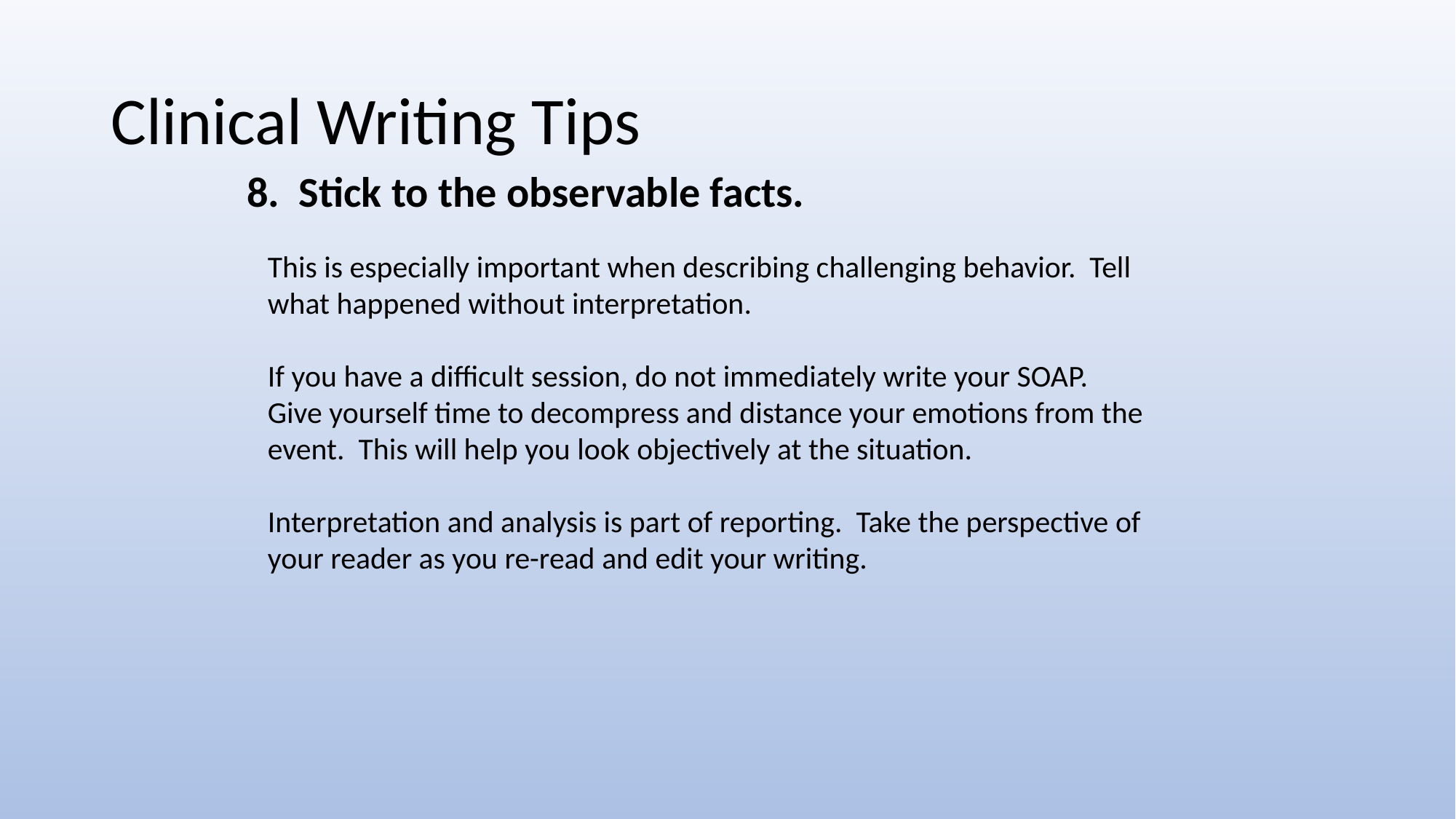

# Clinical Writing Tips
8.  Stick to the observable facts.
This is especially important when describing challenging behavior.  Tell what happened without interpretation.

If you have a difficult session, do not immediately write your SOAP.  Give yourself time to decompress and distance your emotions from the event.  This will help you look objectively at the situation.

Interpretation and analysis is part of reporting.  Take the perspective of your reader as you re-read and edit your writing.